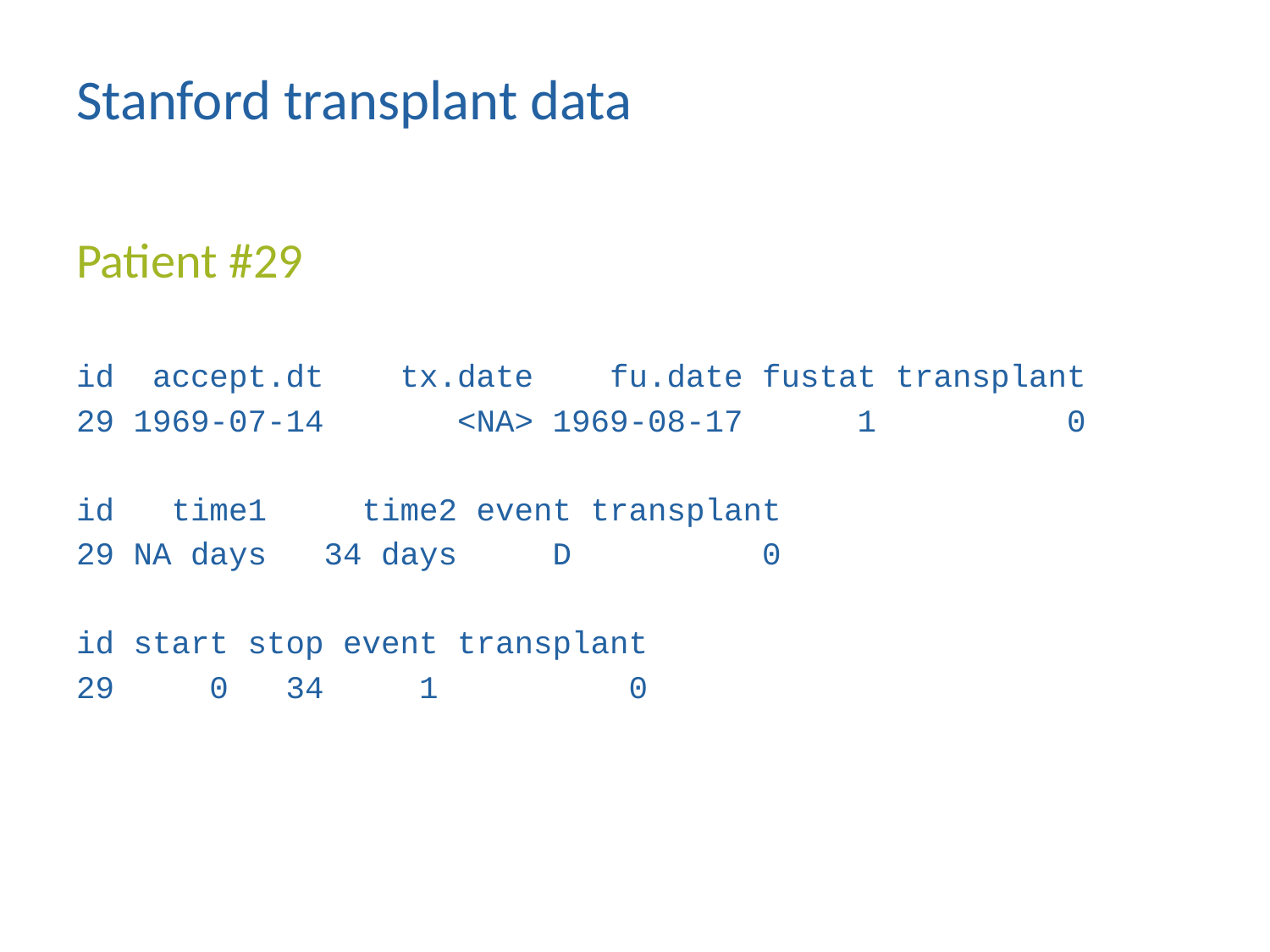

# Stanford transplant data
Patient #29
id  accept.dt    tx.date    fu.date fustat transplant
29 1969-07-14       <NA> 1969-08-17      1          0

id   time1     time2 event transplant
29 NA days   34 days     D          0

id start stop event transplant
29     0   34     1          0